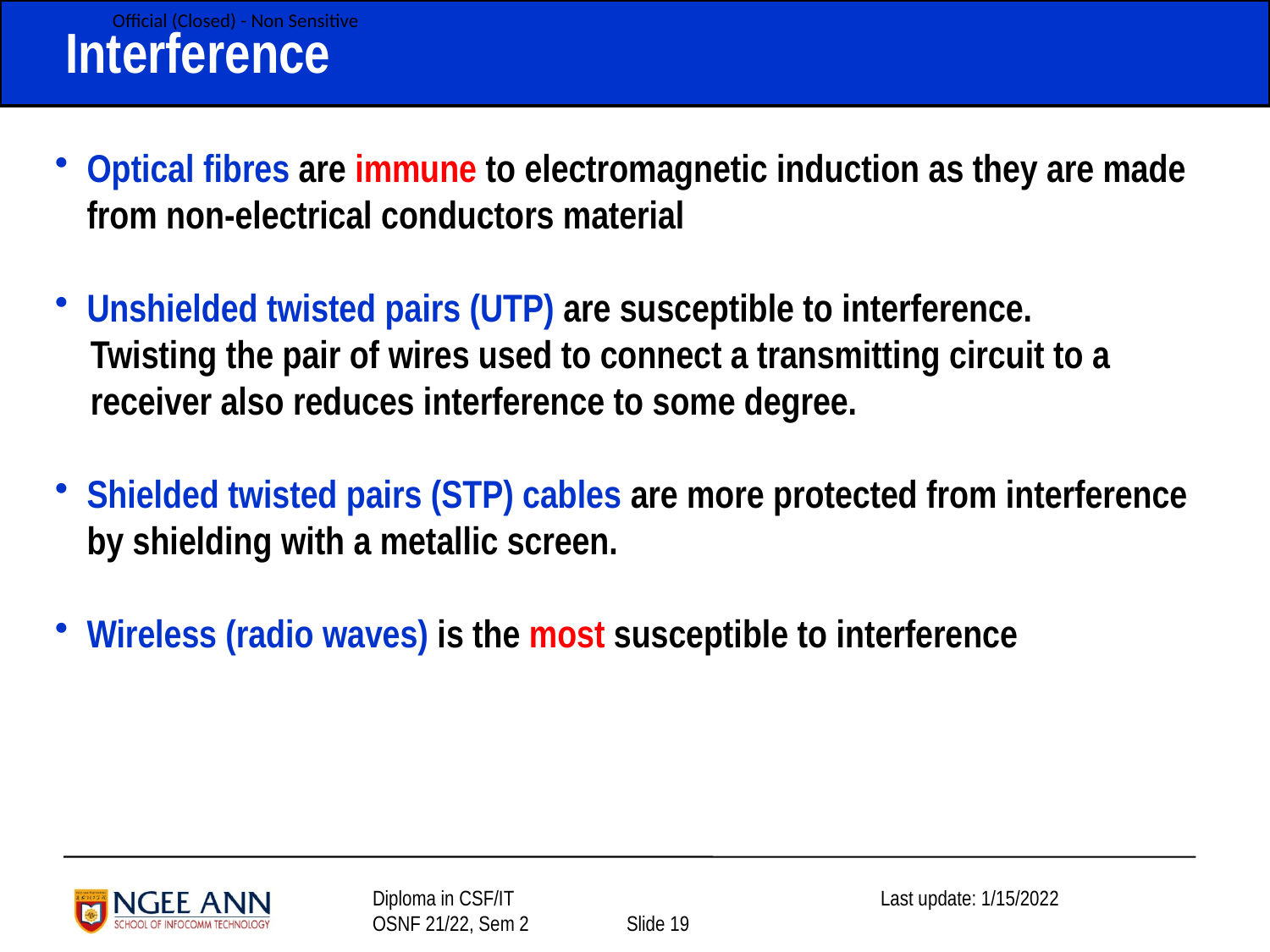

Interference
Optical fibres are immune to electromagnetic induction as they are made from non-electrical conductors material

Unshielded twisted pairs (UTP) are susceptible to interference.
    Twisting the pair of wires used to connect a transmitting circuit to a
    receiver also reduces interference to some degree.

Shielded twisted pairs (STP) cables are more protected from interference by shielding with a metallic screen.

Wireless (radio waves) is the most susceptible to interference